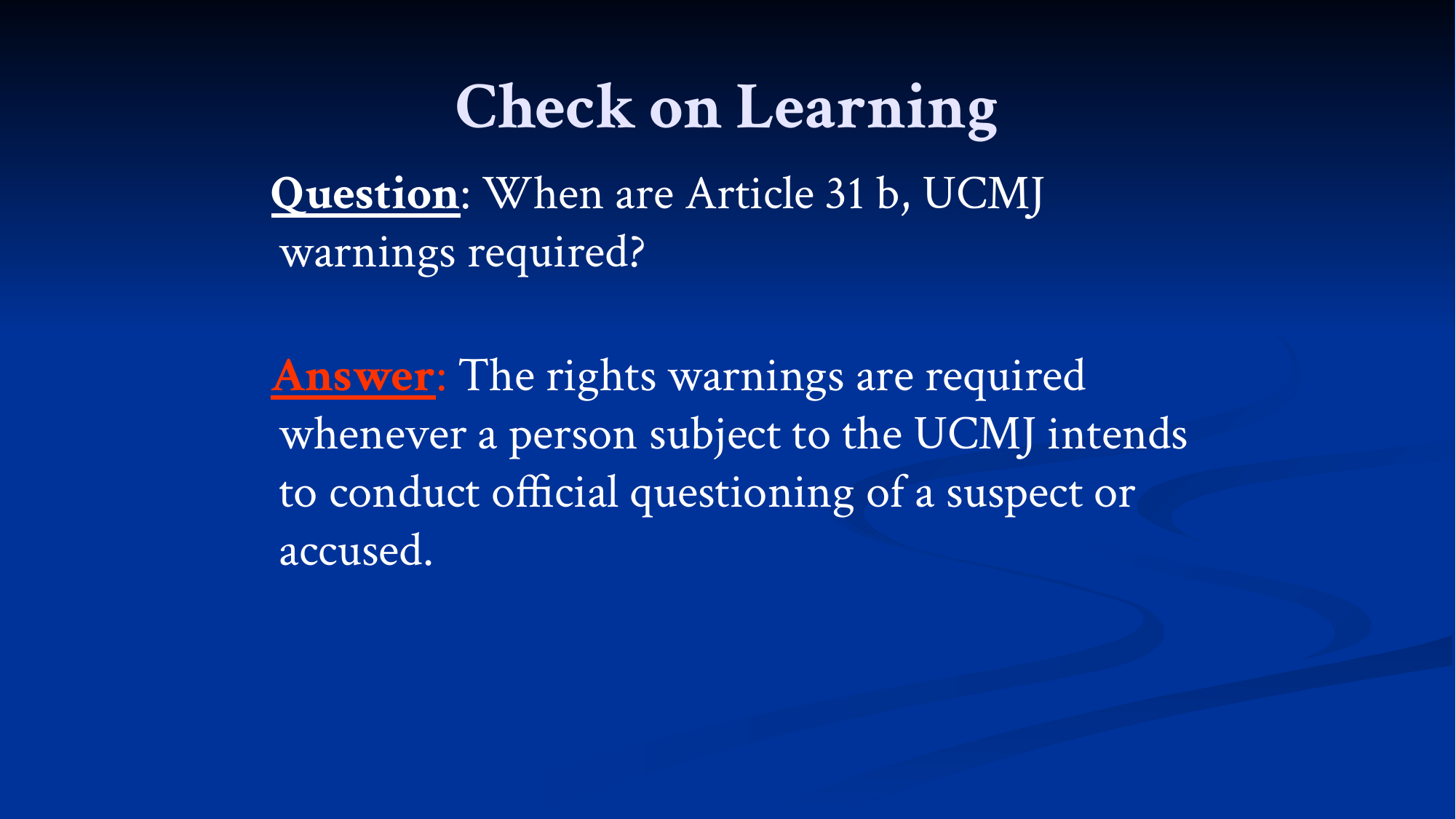

# Check on Learning
   Question: When are Article 31 b, UCMJ warnings required?
   Answer: The rights warnings are required whenever a person subject to the UCMJ intends to conduct official questioning of a suspect or accused.